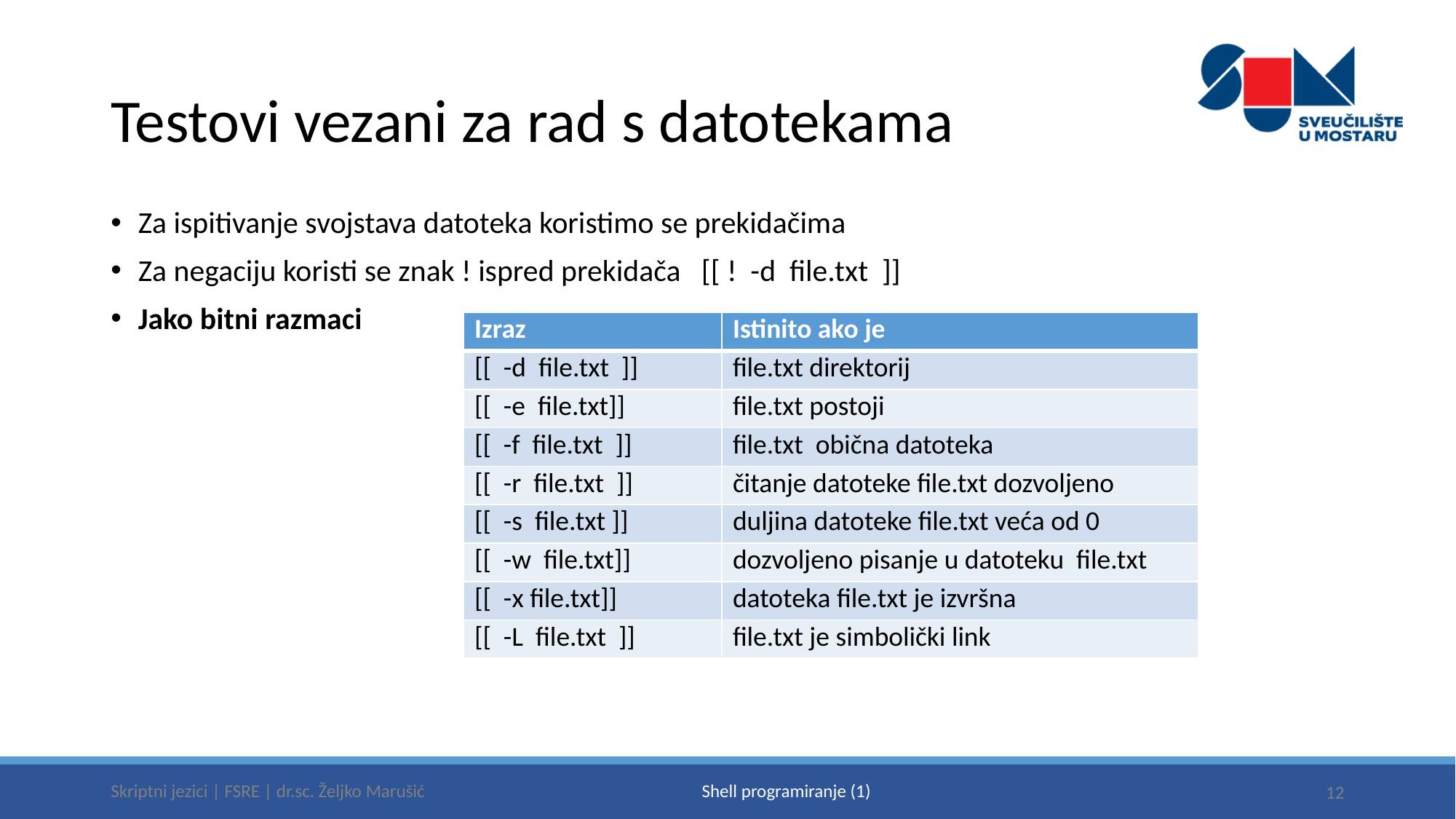

# Testovi vezani za rad s datotekama
Za ispitivanje svojstava datoteka koristimo se prekidačima
Za negaciju koristi se znak ! ispred prekidača   [[ !  -d  file.txt  ]]
Jako bitni razmaci
| Izraz | Istinito ako je |
| --- | --- |
| [[ -d file.txt ]] | file.txt direktorij |
| [[ -e file.txt]] | file.txt postoji |
| [[ -f file.txt ]] | file.txt obična datoteka |
| [[ -r file.txt ]] | čitanje datoteke file.txt dozvoljeno |
| [[ -s file.txt ]] | duljina datoteke file.txt veća od 0 |
| [[ -w file.txt]] | dozvoljeno pisanje u datoteku file.txt |
| [[ -x file.txt]] | datoteka file.txt je izvršna |
| [[ -L file.txt ]] | file.txt je simbolički link |
Skriptni jezici | FSRE | dr.sc. Željko Marušić
12